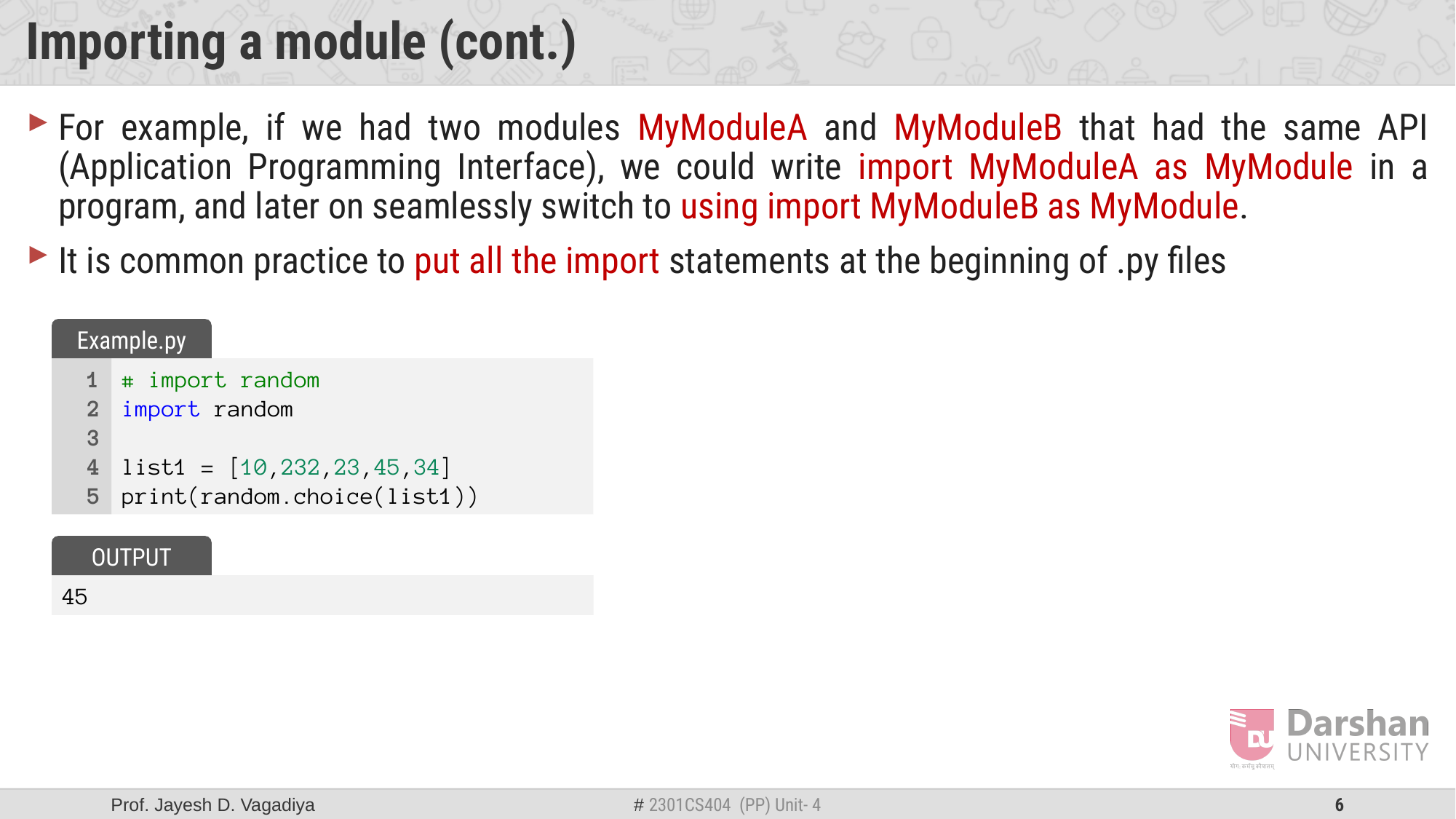

# Importing a module (cont.)
For example, if we had two modules MyModuleA and MyModuleB that had the same API (Application Programming Interface), we could write import MyModuleA as MyModule in a program, and later on seamlessly switch to using import MyModuleB as MyModule.
It is common practice to put all the import statements at the beginning of .py files

Example.py
1
2
3
4
5
# import random
import random

list1 = [10,232,23,45,34]
print(random.choice(list1))
OUTPUT
45